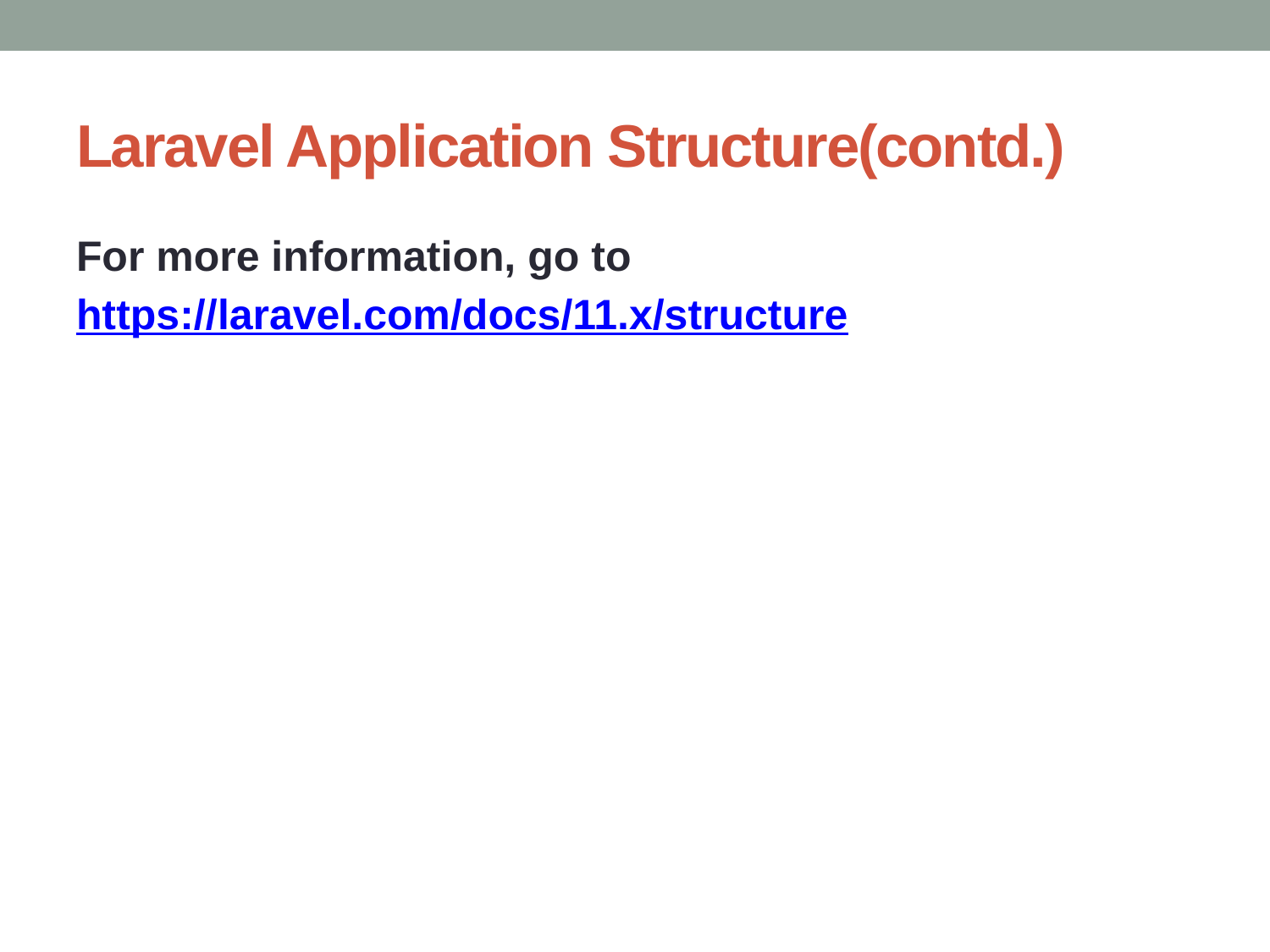

# Laravel Application Structure(contd.)
For more information, go to
https://laravel.com/docs/11.x/structure